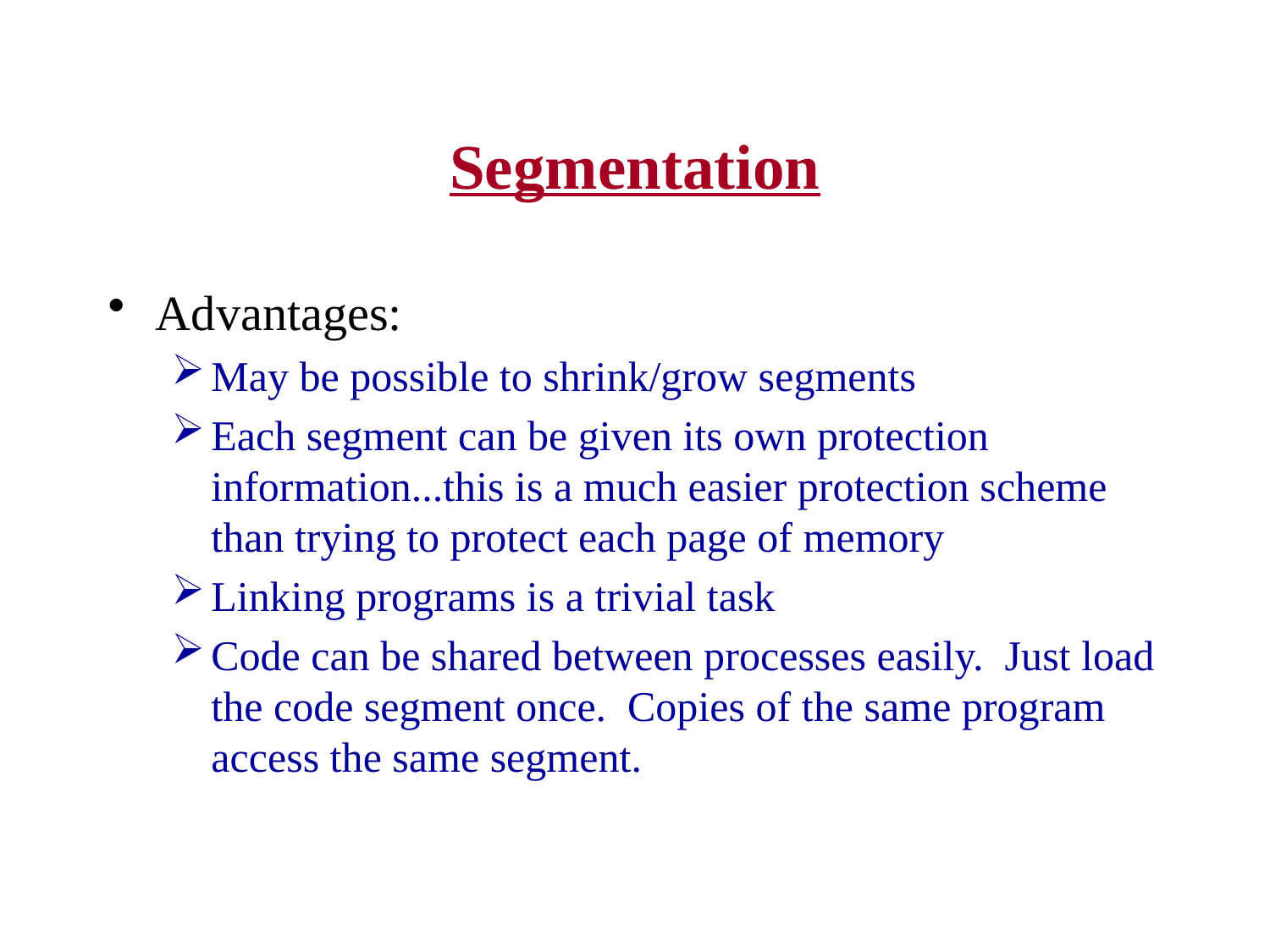

# Segmentation
Advantages:
May be possible to shrink/grow segments
Each segment can be given its own protection information...this is a much easier protection scheme than trying to protect each page of memory
Linking programs is a trivial task
Code can be shared between processes easily.  Just load the code segment once.  Copies of the same program access the same segment.